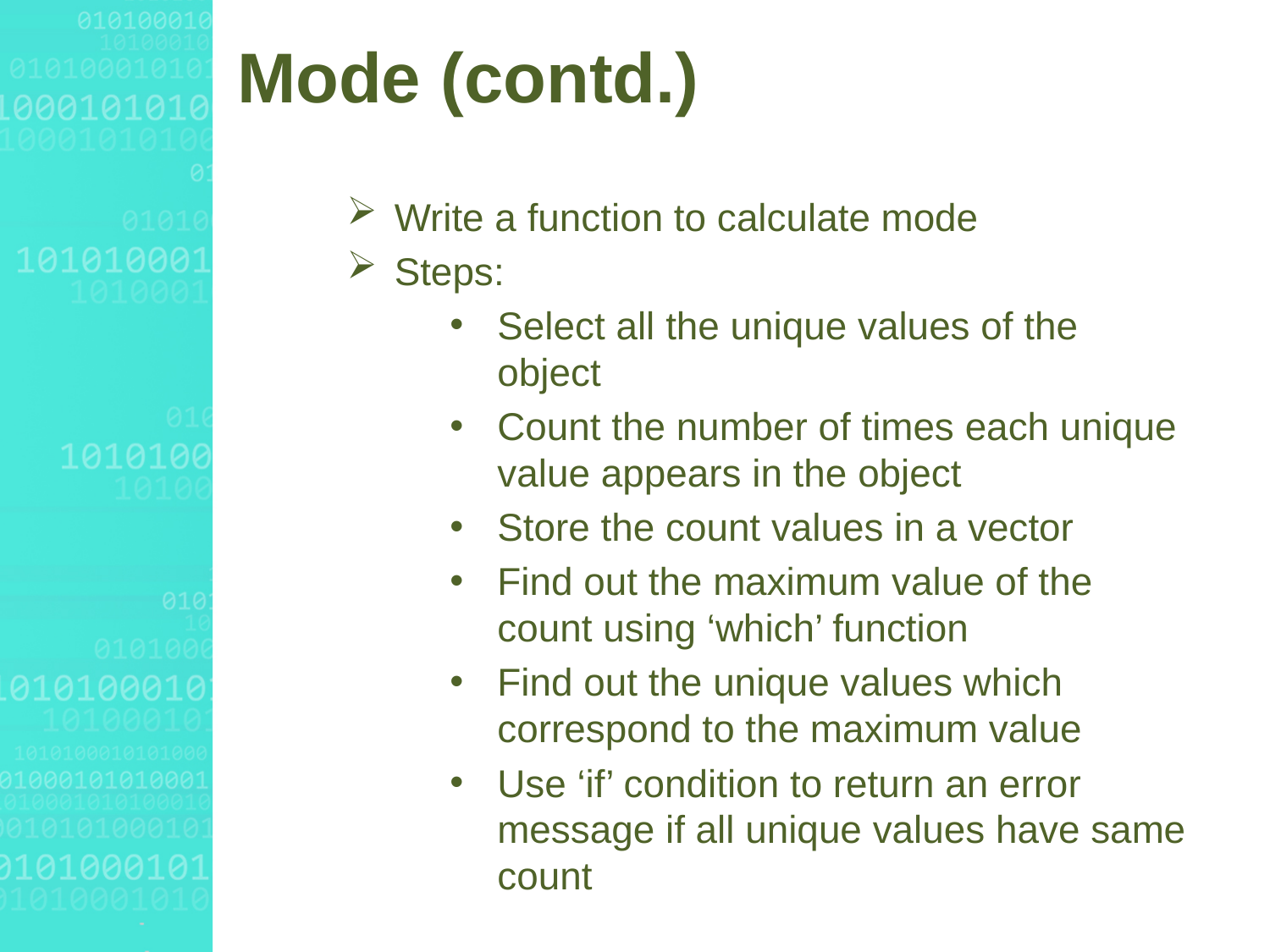

# Mode (contd.)
Write a function to calculate mode
Steps:
Select all the unique values of the object
Count the number of times each unique value appears in the object
Store the count values in a vector
Find out the maximum value of the count using ‘which’ function
Find out the unique values which correspond to the maximum value
Use ‘if’ condition to return an error message if all unique values have same count